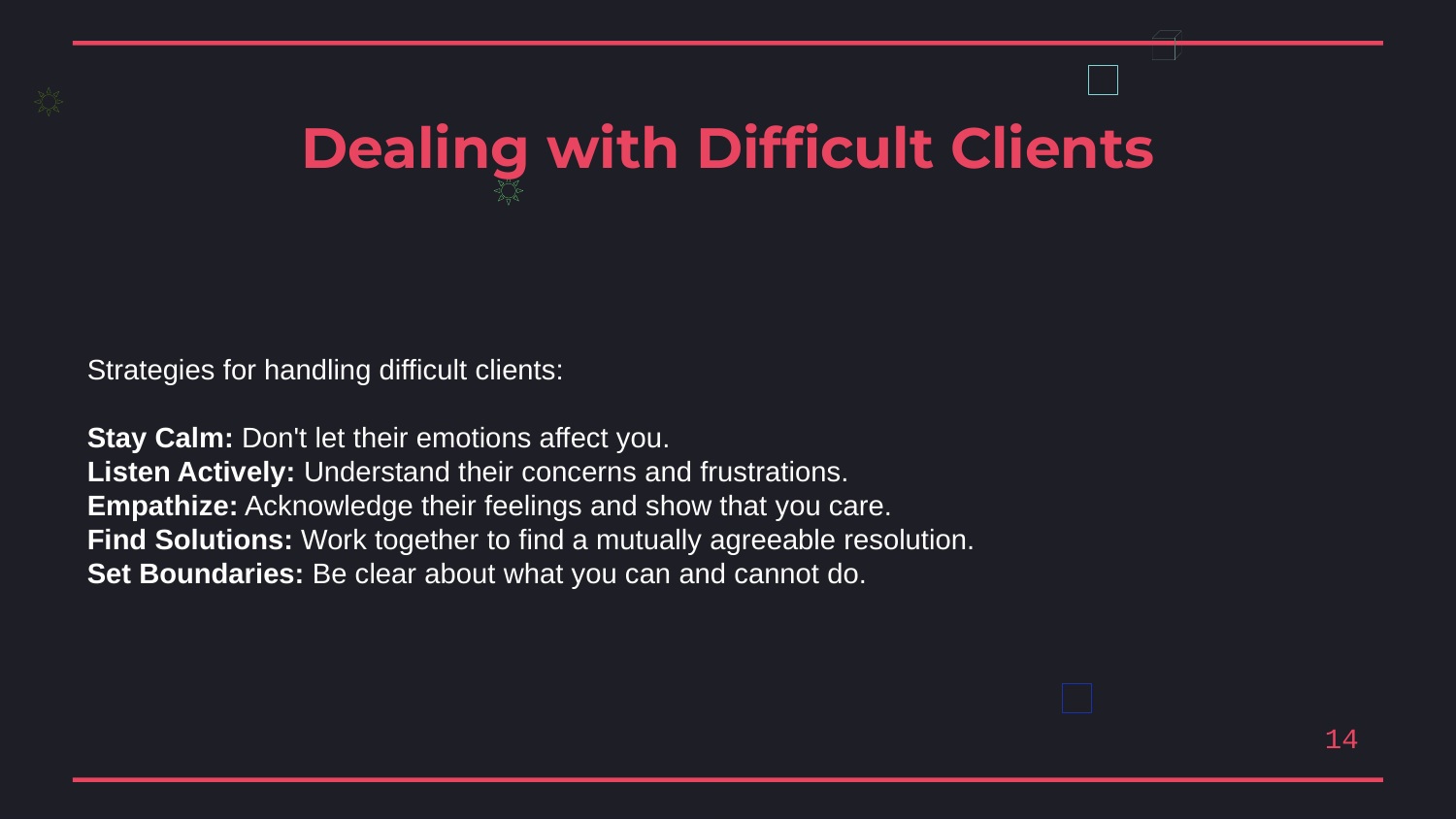

Dealing with Difficult Clients

Strategies for handling difficult clients:

Stay Calm: Don't let their emotions affect you.
Listen Actively: Understand their concerns and frustrations.
Empathize: Acknowledge their feelings and show that you care.
Find Solutions: Work together to find a mutually agreeable resolution.
Set Boundaries: Be clear about what you can and cannot do.

14